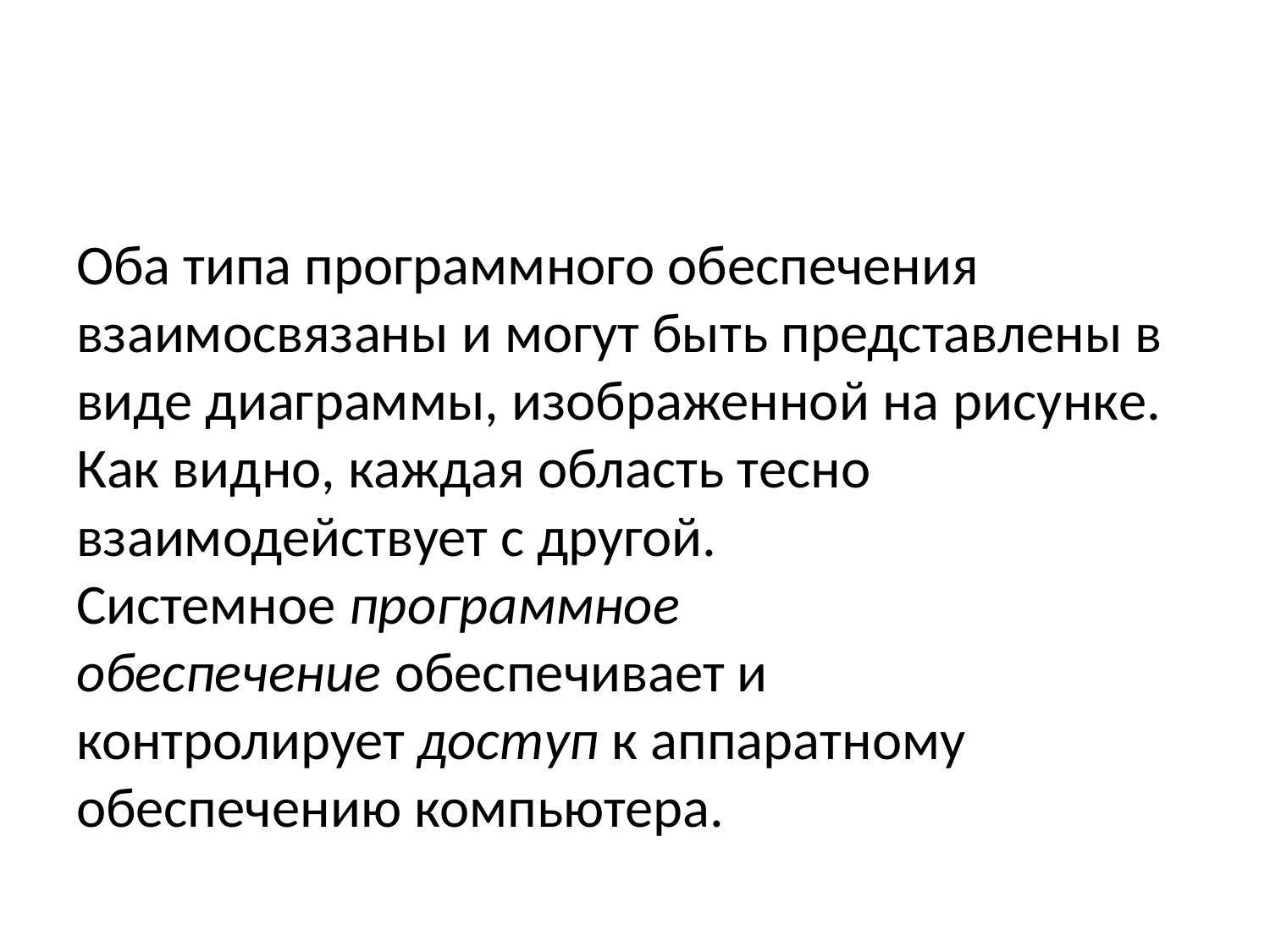

#
Оба типа программного обеспечения взаимосвязаны и могут быть представлены в виде диаграммы, изображенной на рисунке. Как видно, каждая область тесно взаимодействует с другой. Системное программное обеспечение обеспечивает и контролирует доступ к аппаратному обеспечению компьютера.